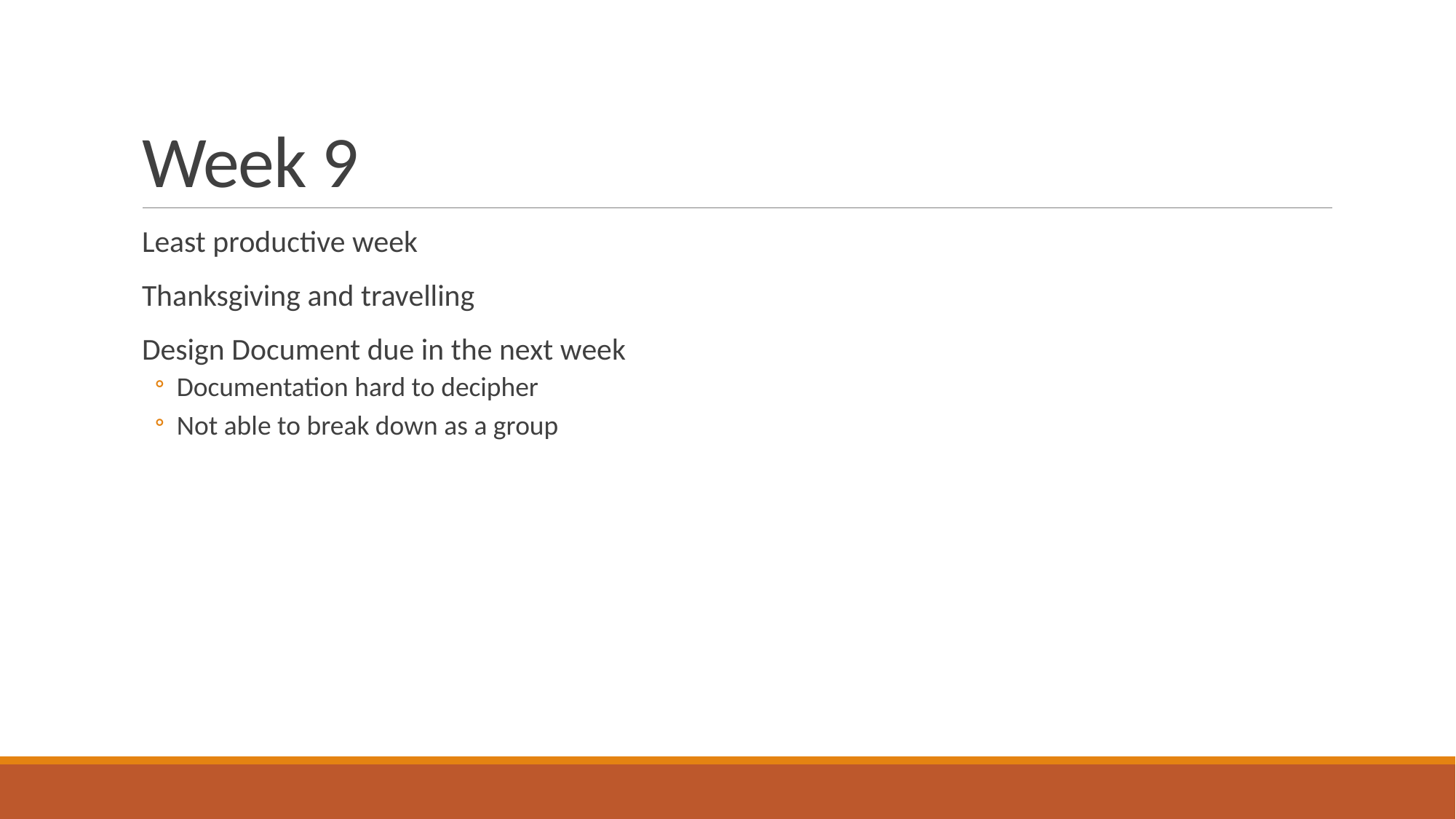

# Week 9
Least productive week
Thanksgiving and travelling
Design Document due in the next week
Documentation hard to decipher
Not able to break down as a group